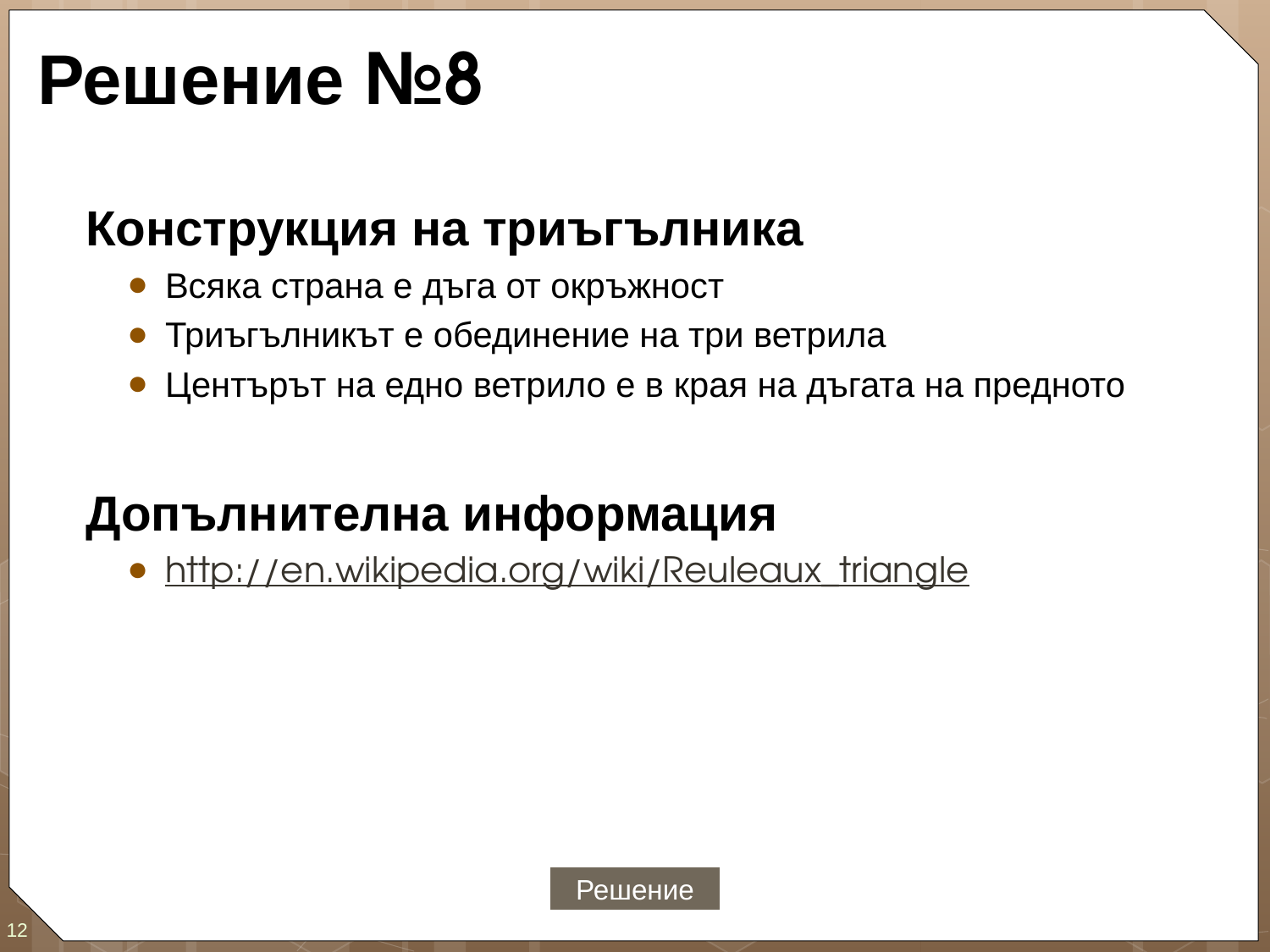

# Решение №8
Конструкция на триъгълника
Всяка страна е дъга от окръжност
Триъгълникът е обединение на три ветрила
Центърът на едно ветрило е в края на дъгата на предното

Допълнителна информация
http://en.wikipedia.org/wiki/Reuleaux_triangle

Решение